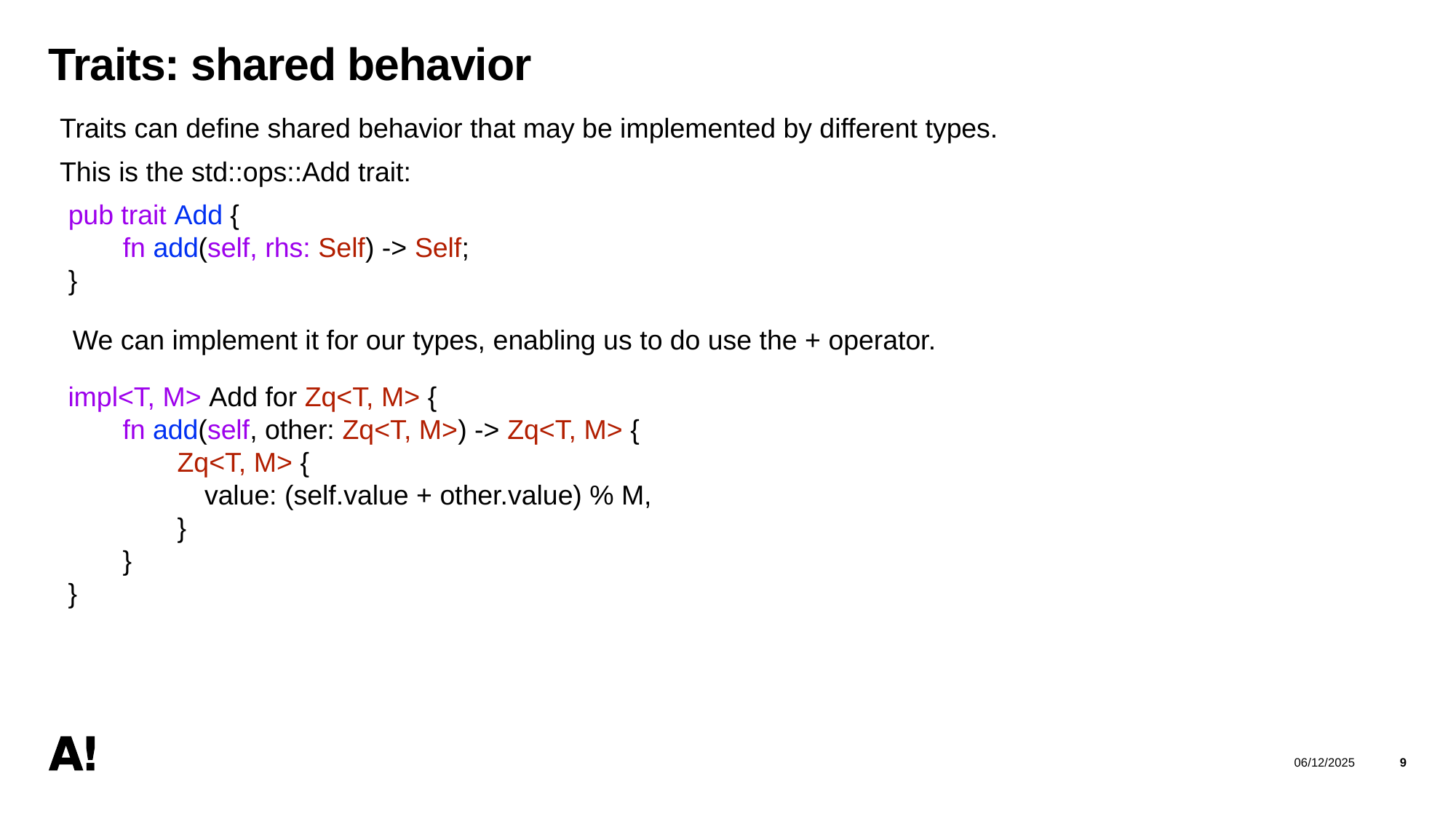

9
06/12/2025
# Traits: shared behavior
Traits can define shared behavior that may be implemented by different types.
This is the std::ops::Add trait:
pub trait Add {
  fn add(self, rhs: Self) -> Self;
}
We can implement it for our types, enabling us to do use the + operator.
impl<T, M> Add for Zq<T, M> {
  fn add(self, other: Zq<T, M>) -> Zq<T, M> {
    Zq<T, M> {
     value: (self.value + other.value) % M,
    }
  }
}